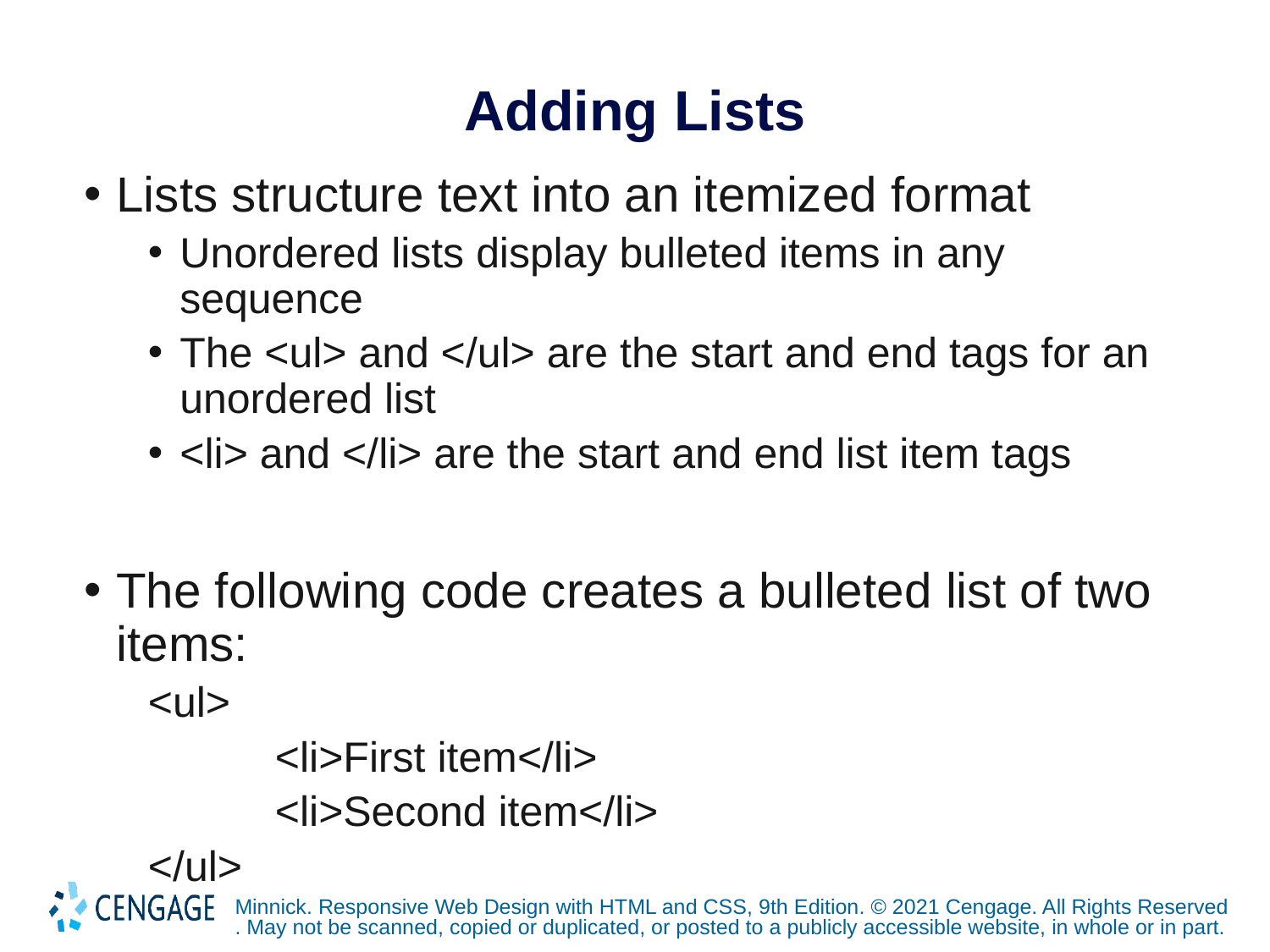

# Adding Lists
Lists structure text into an itemized format
Unordered lists display bulleted items in any sequence
The <ul> and </ul> are the start and end tags for an unordered list
<li> and </li> are the start and end list item tags

The following code creates a bulleted list of two items:
<ul>
	<li>First item</li>
	<li>Second item</li>
</ul>

Minnick. Responsive Web Design with HTML and CSS, 9th Edition. © 2021 Cengage. All Rights Reserved. May not be scanned, copied or duplicated, or posted to a publicly accessible website, in whole or in part.